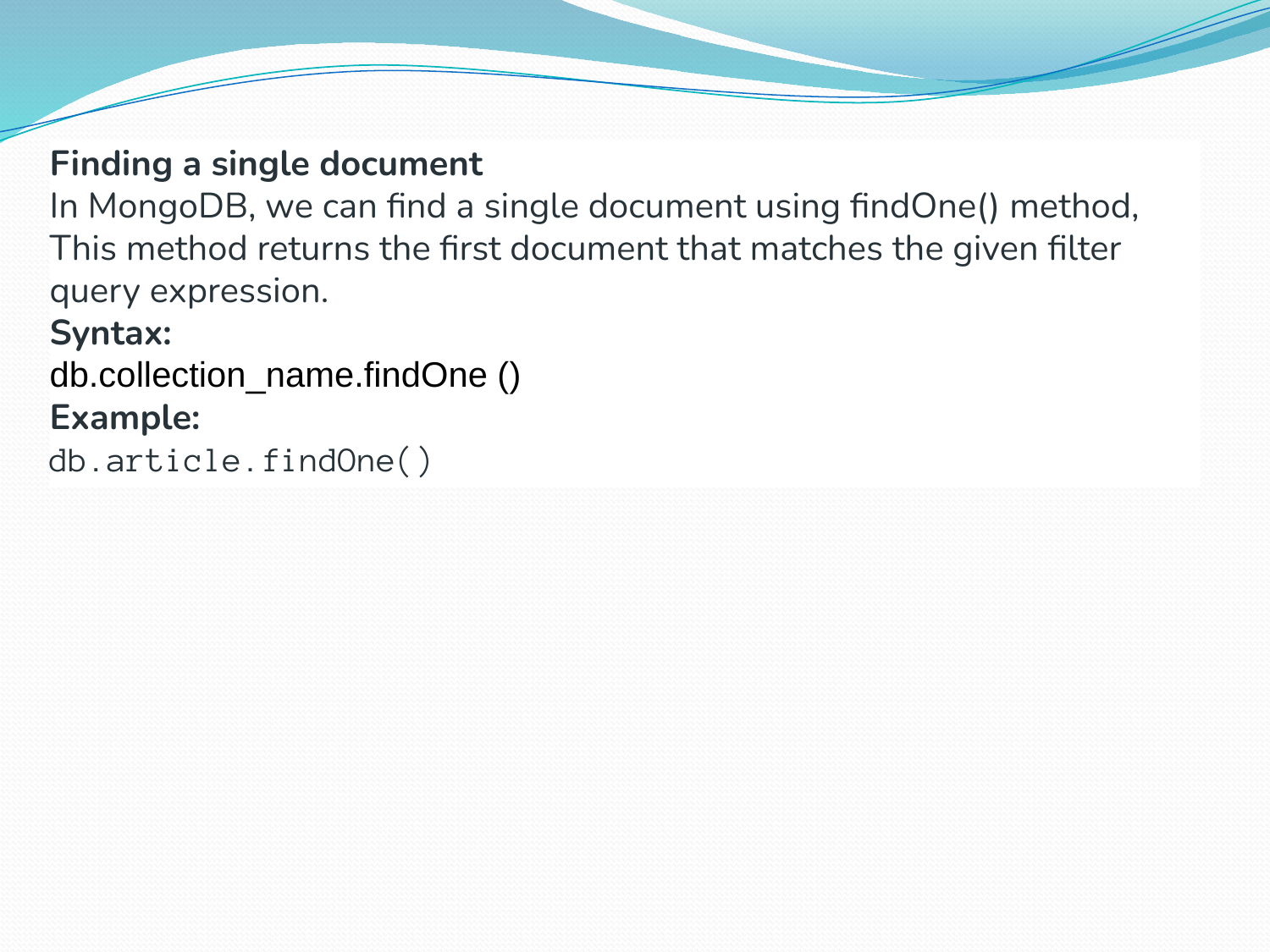

Finding a single document
In MongoDB, we can find a single document using findOne() method, This method returns the first document that matches the given filter query expression.
Syntax:
db.collection_name.findOne ()
Example:
db.article.findOne()